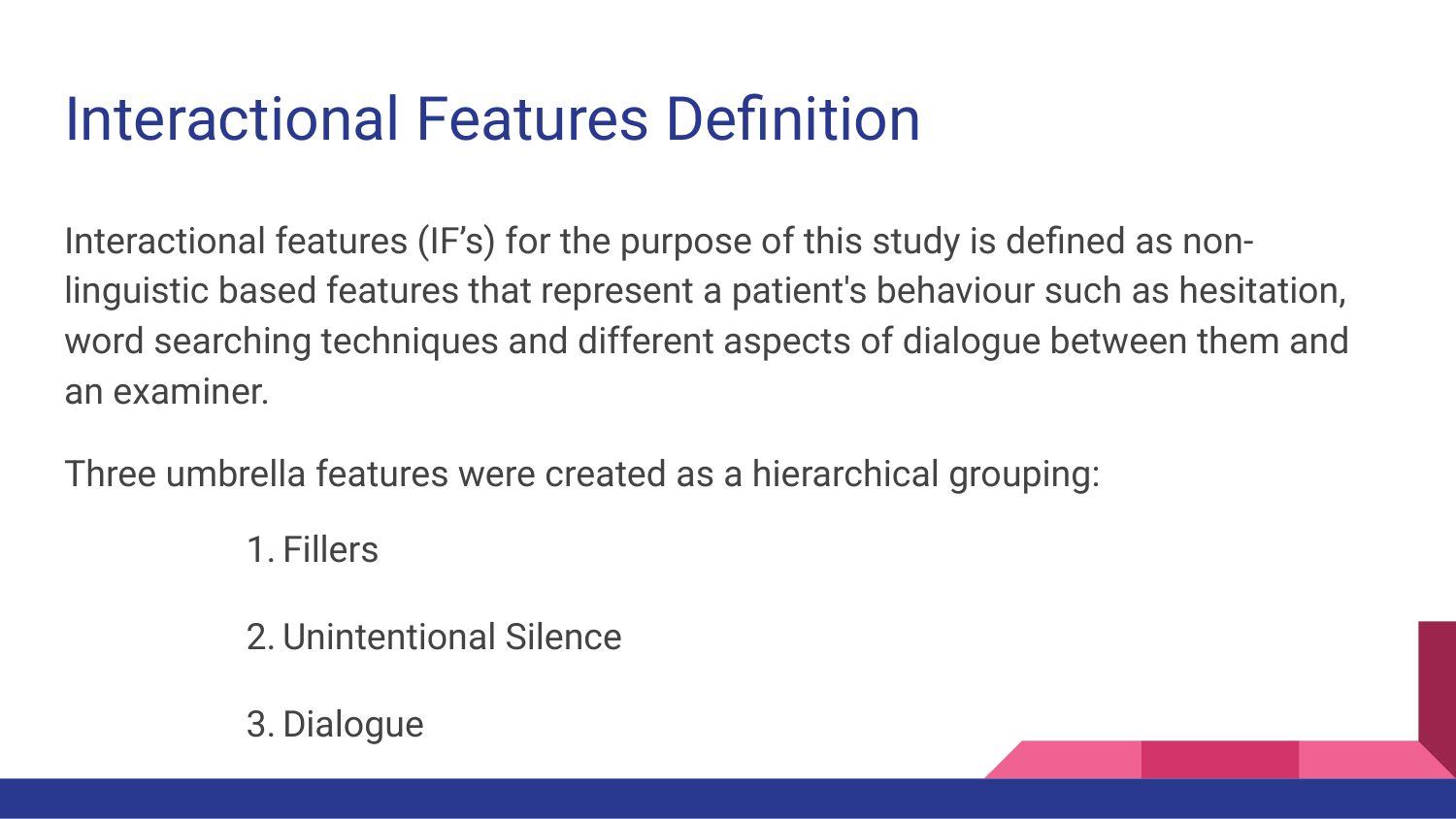

# Interactional Features Definition
Interactional features (IF’s) for the purpose of this study is defined as non-linguistic based features that represent a patient's behaviour such as hesitation, word searching techniques and different aspects of dialogue between them and an examiner.
Three umbrella features were created as a hierarchical grouping:
Fillers

Unintentional Silence

Dialogue